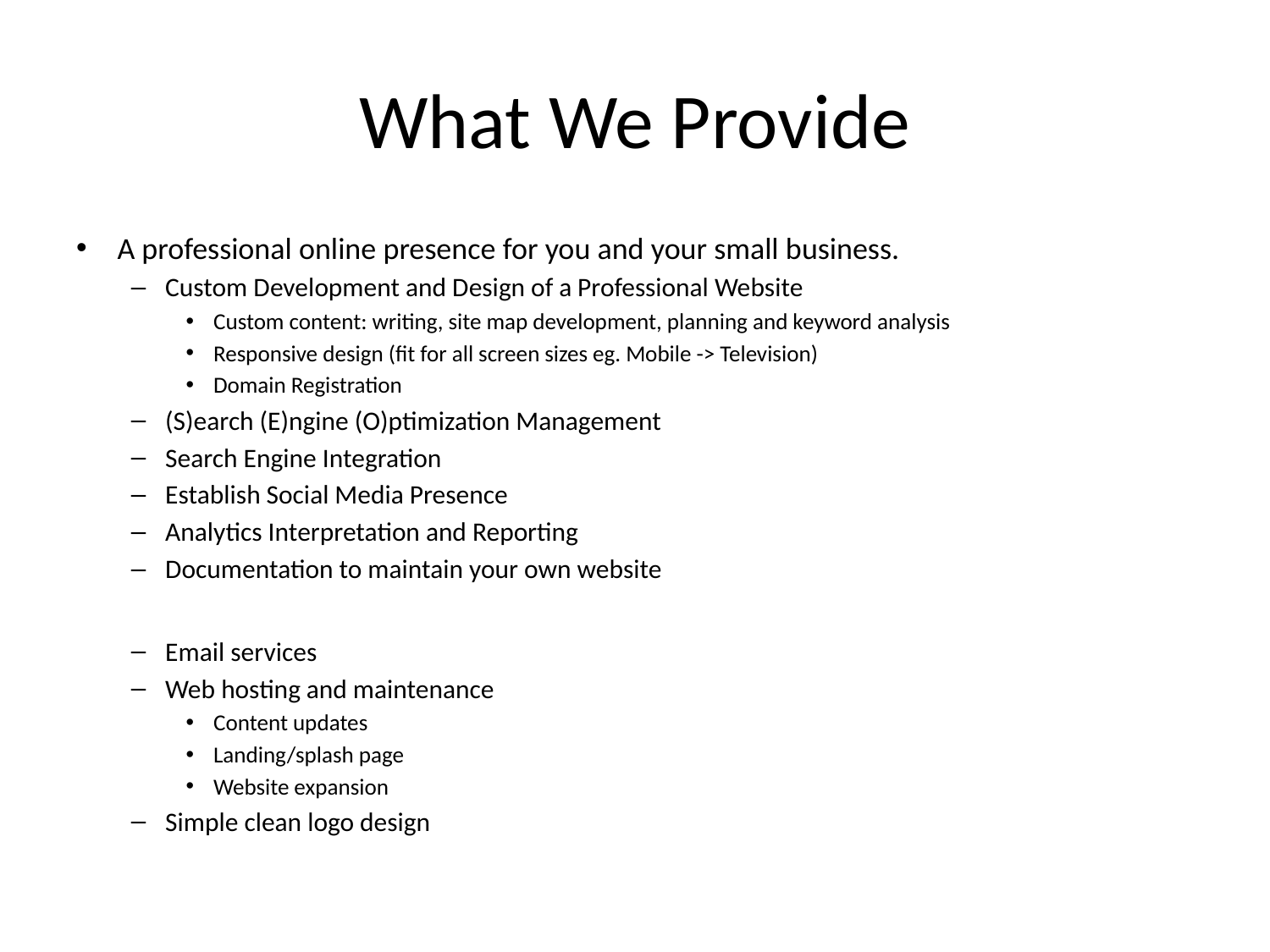

# What We Provide
A professional online presence for you and your small business.
Custom Development and Design of a Professional Website
Custom content: writing, site map development, planning and keyword analysis
Responsive design (fit for all screen sizes eg. Mobile -> Television)
Domain Registration
(S)earch (E)ngine (O)ptimization Management
Search Engine Integration
Establish Social Media Presence
Analytics Interpretation and Reporting
Documentation to maintain your own website

Email services
Web hosting and maintenance
Content updates
Landing/splash page
Website expansion
Simple clean logo design